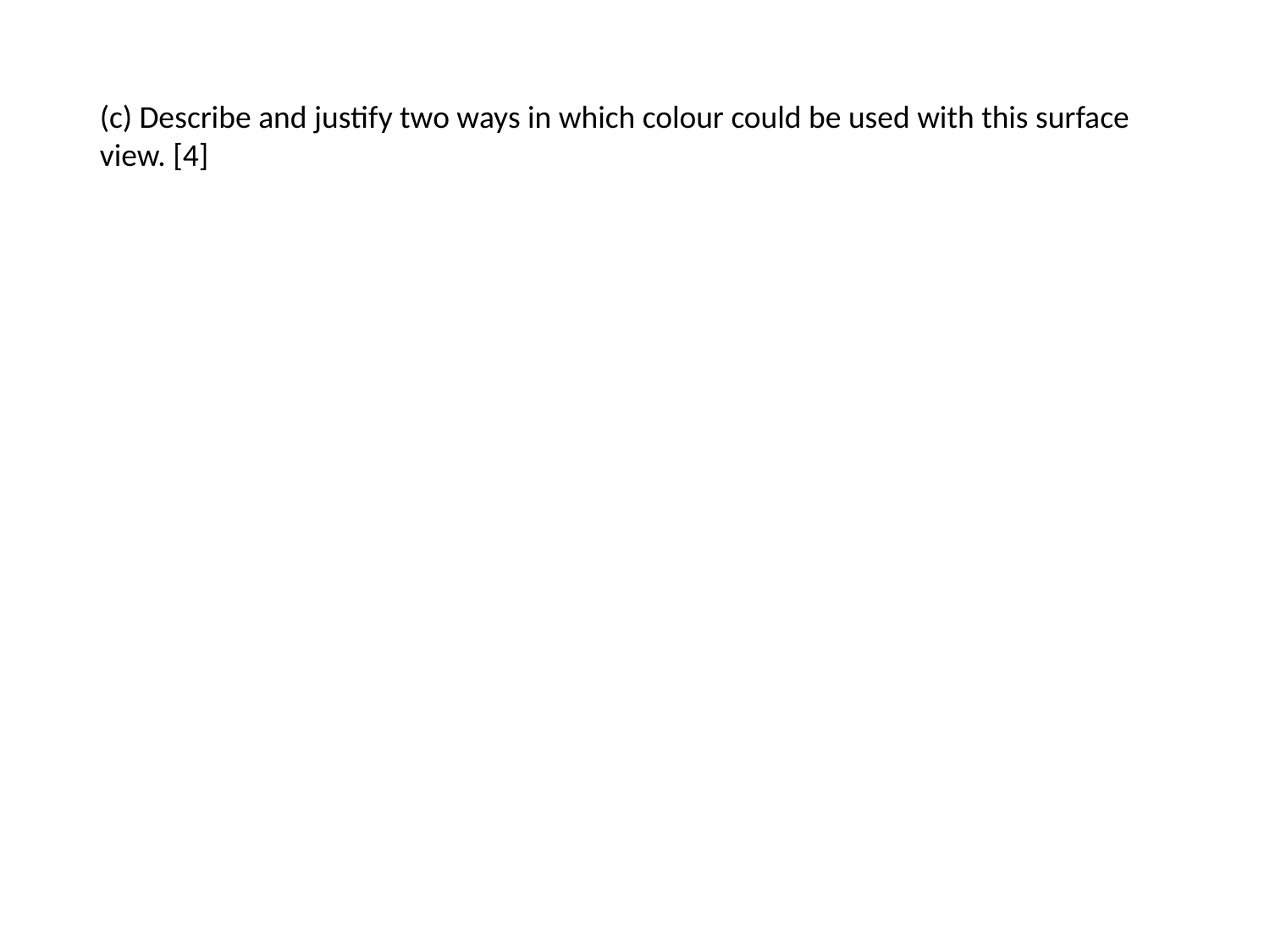

(c) Describe and justify two ways in which colour could be used with this surface view. [4]